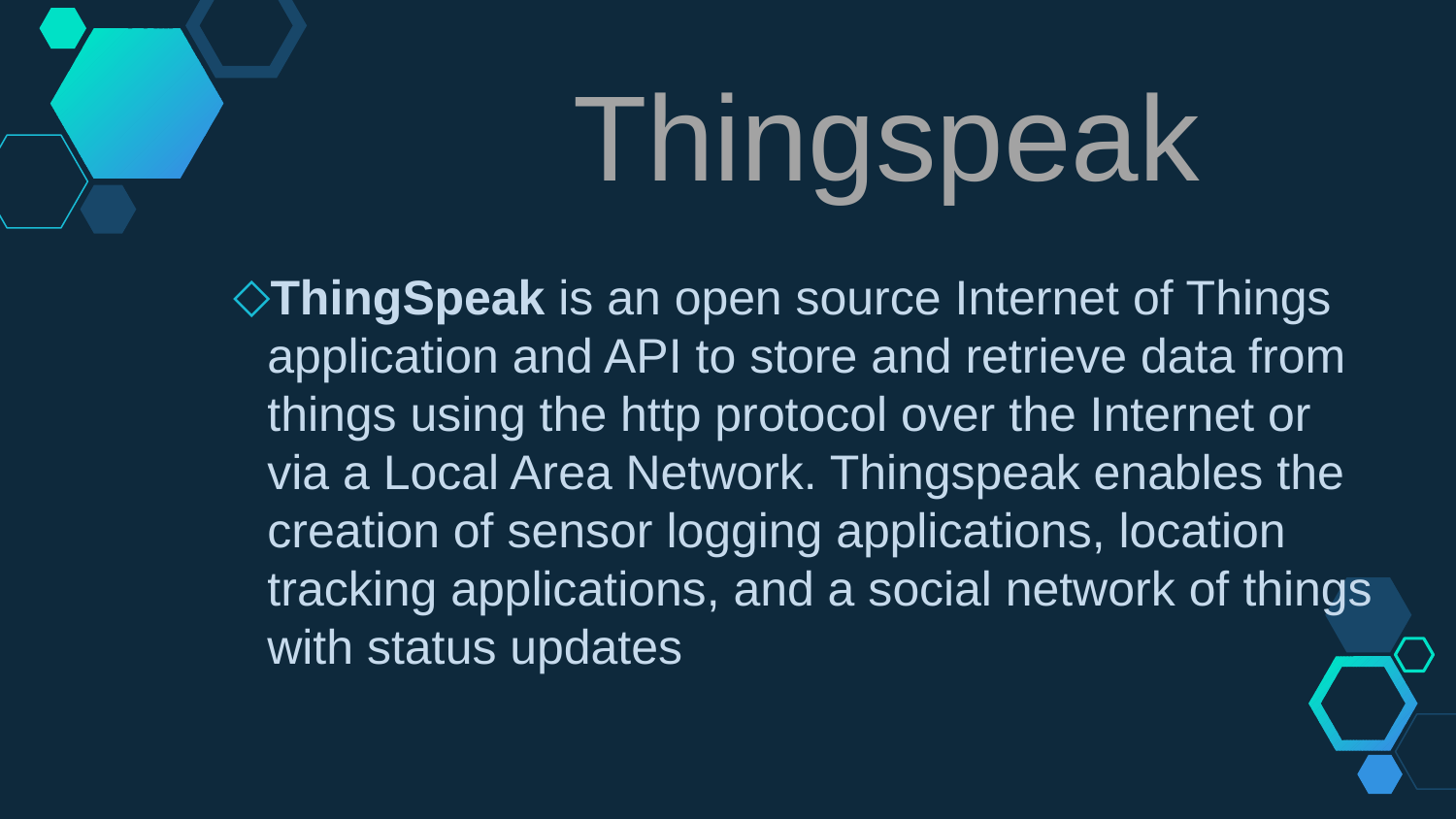

Thingspeak
ThingSpeak is an open source Internet of Things application and API to store and retrieve data from things using the http protocol over the Internet or via a Local Area Network. Thingspeak enables the creation of sensor logging applications, location tracking applications, and a social network of things with status updates